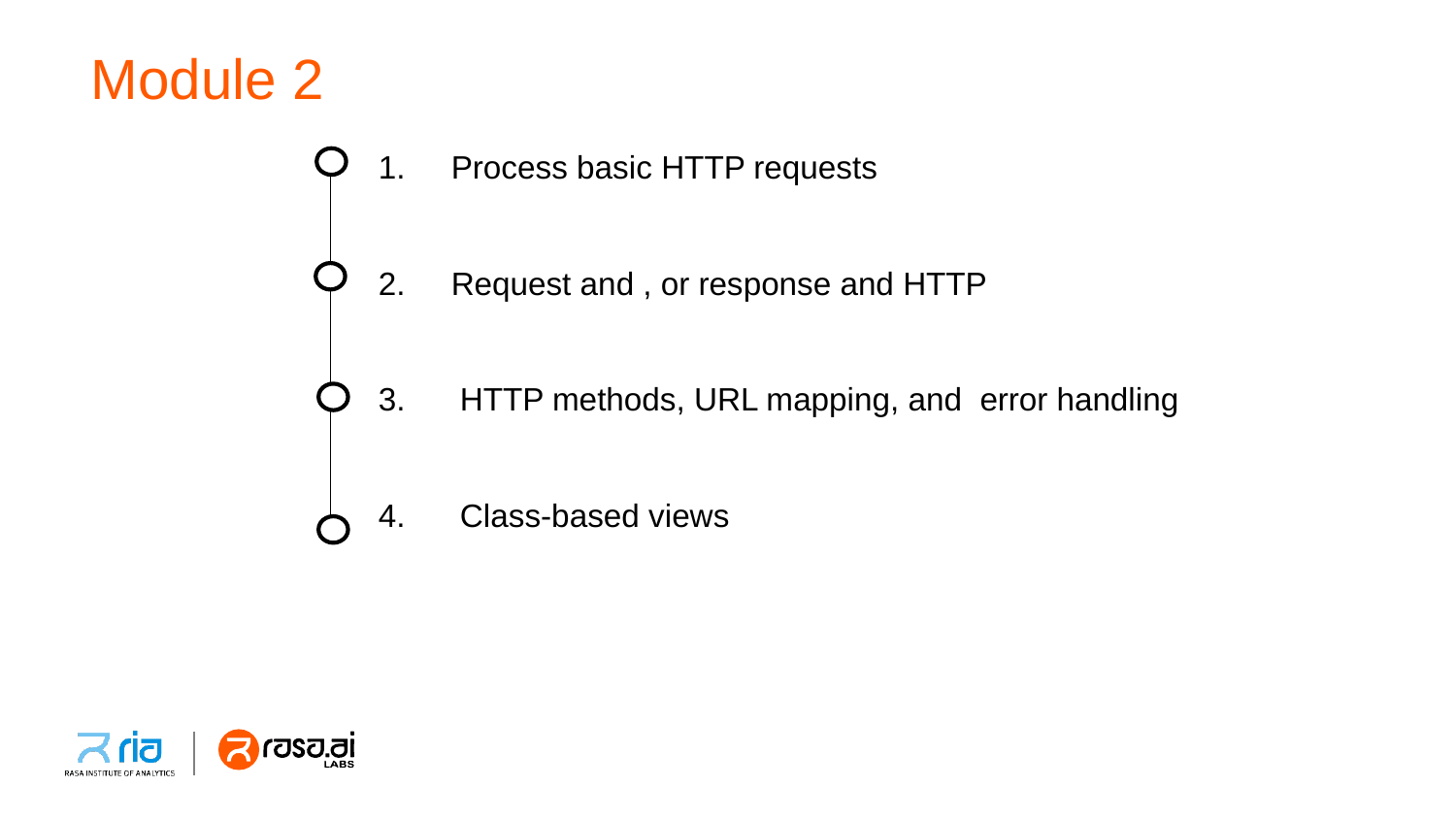

# Module 2
Process basic HTTP requests

Request and , or response and HTTP

 HTTP methods, URL mapping, and  error handling

 Class-based views